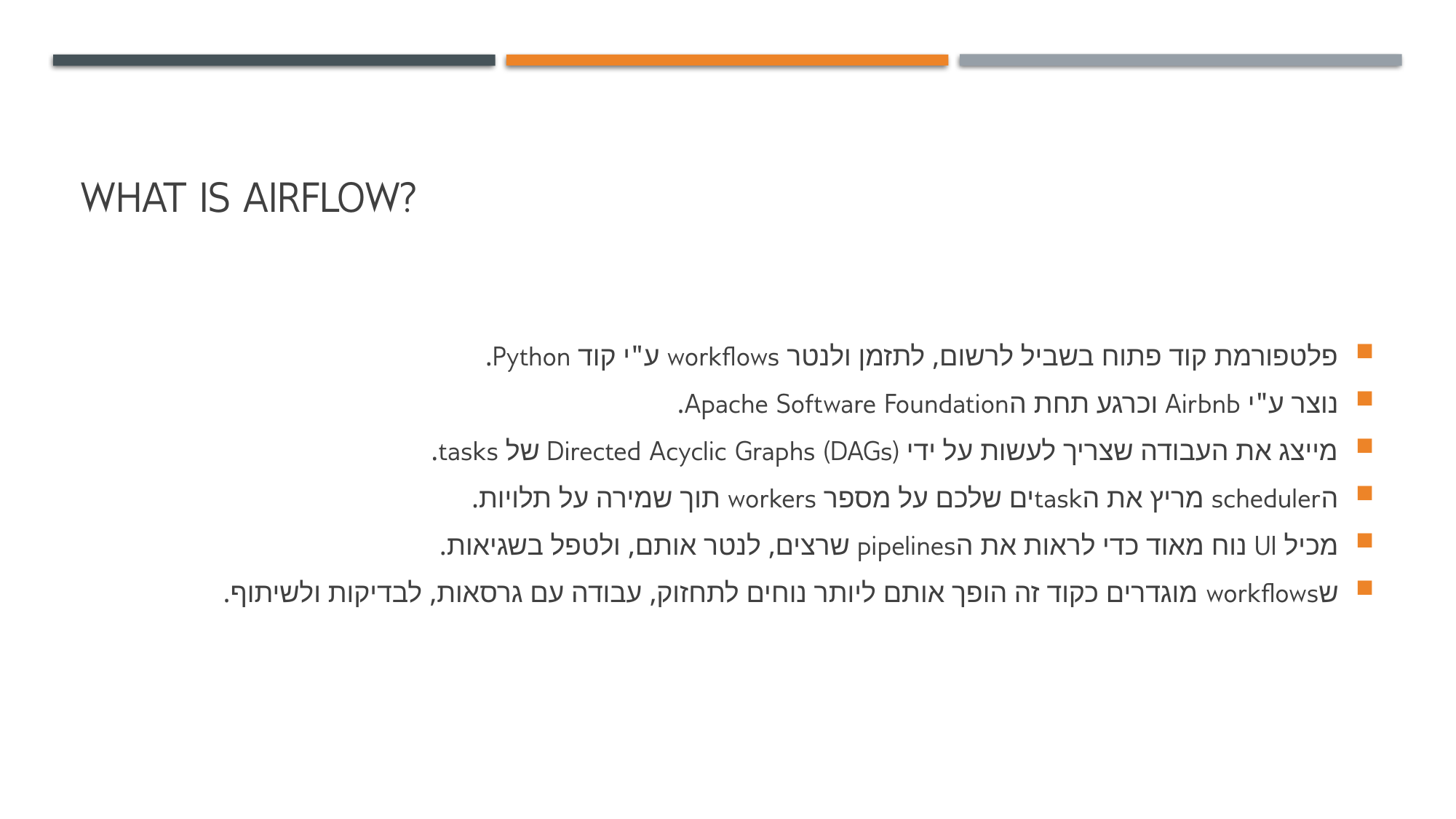

# What is airflow?
פלטפורמת קוד פתוח בשביל לרשום, לתזמן ולנטר workflows ע"י קוד Python.
נוצר ע"י Airbnb וכרגע תחת הApache Software Foundation.
מייצג את העבודה שצריך לעשות על ידי Directed Acyclic Graphs (DAGs) של tasks.
הscheduler מריץ את הtaskים שלכם על מספר workers תוך שמירה על תלויות.
מכיל UI נוח מאוד כדי לראות את הpipelines שרצים, לנטר אותם, ולטפל בשגיאות.
שworkflows מוגדרים כקוד זה הופך אותם ליותר נוחים לתחזוק, עבודה עם גרסאות, לבדיקות ולשיתוף.